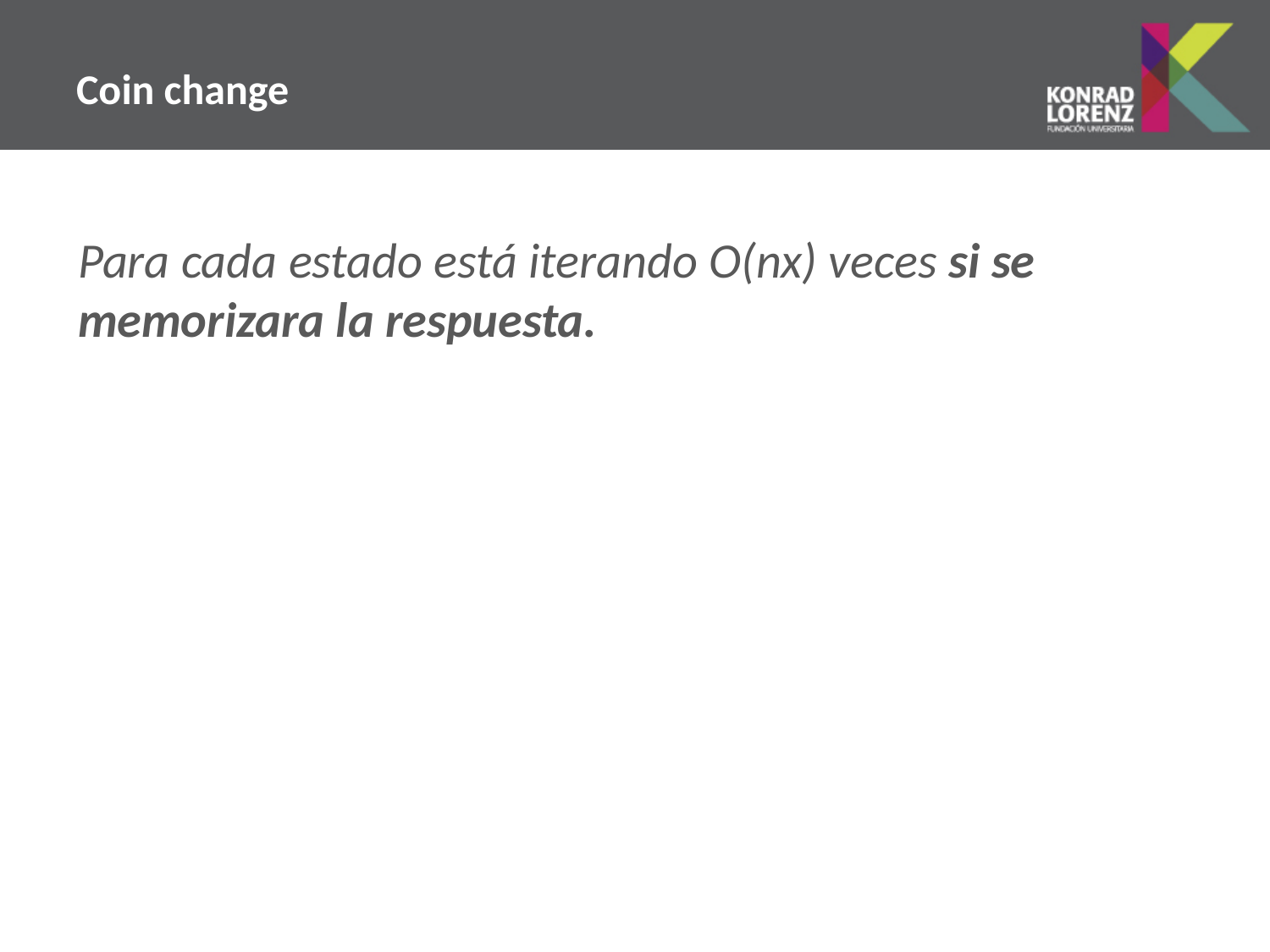

# Coin change
Para cada estado está iterando O(nx) veces si se memorizara la respuesta.